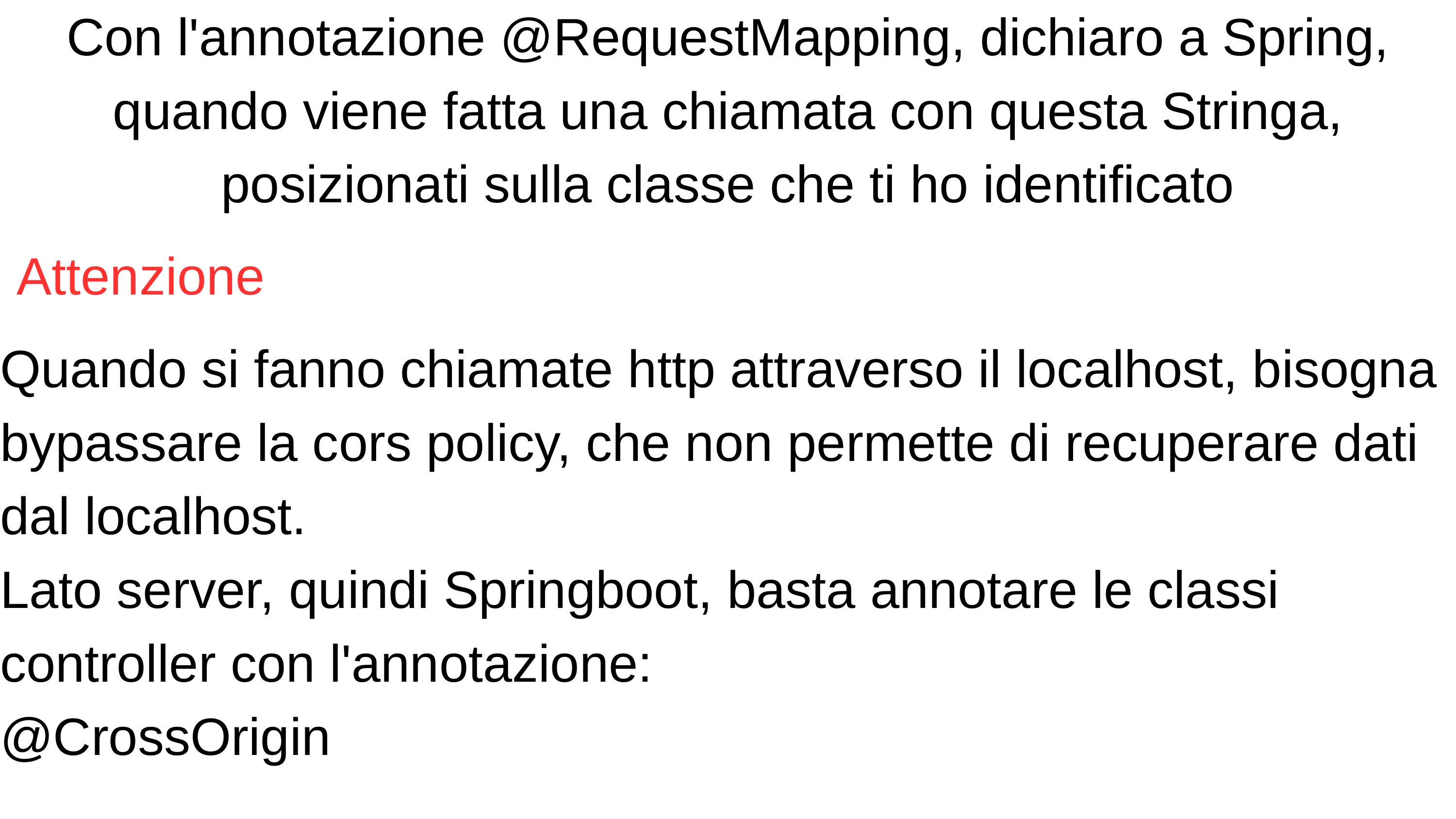

Con l'annotazione @RequestMapping, dichiaro a Spring, quando viene fatta una chiamata con questa Stringa, posizionati sulla classe che ti ho identificato
Attenzione
Quando si fanno chiamate http attraverso il localhost, bisogna bypassare la cors policy, che non permette di recuperare dati dal localhost.
Lato server, quindi Springboot, basta annotare le classi controller con l'annotazione:
@CrossOrigin